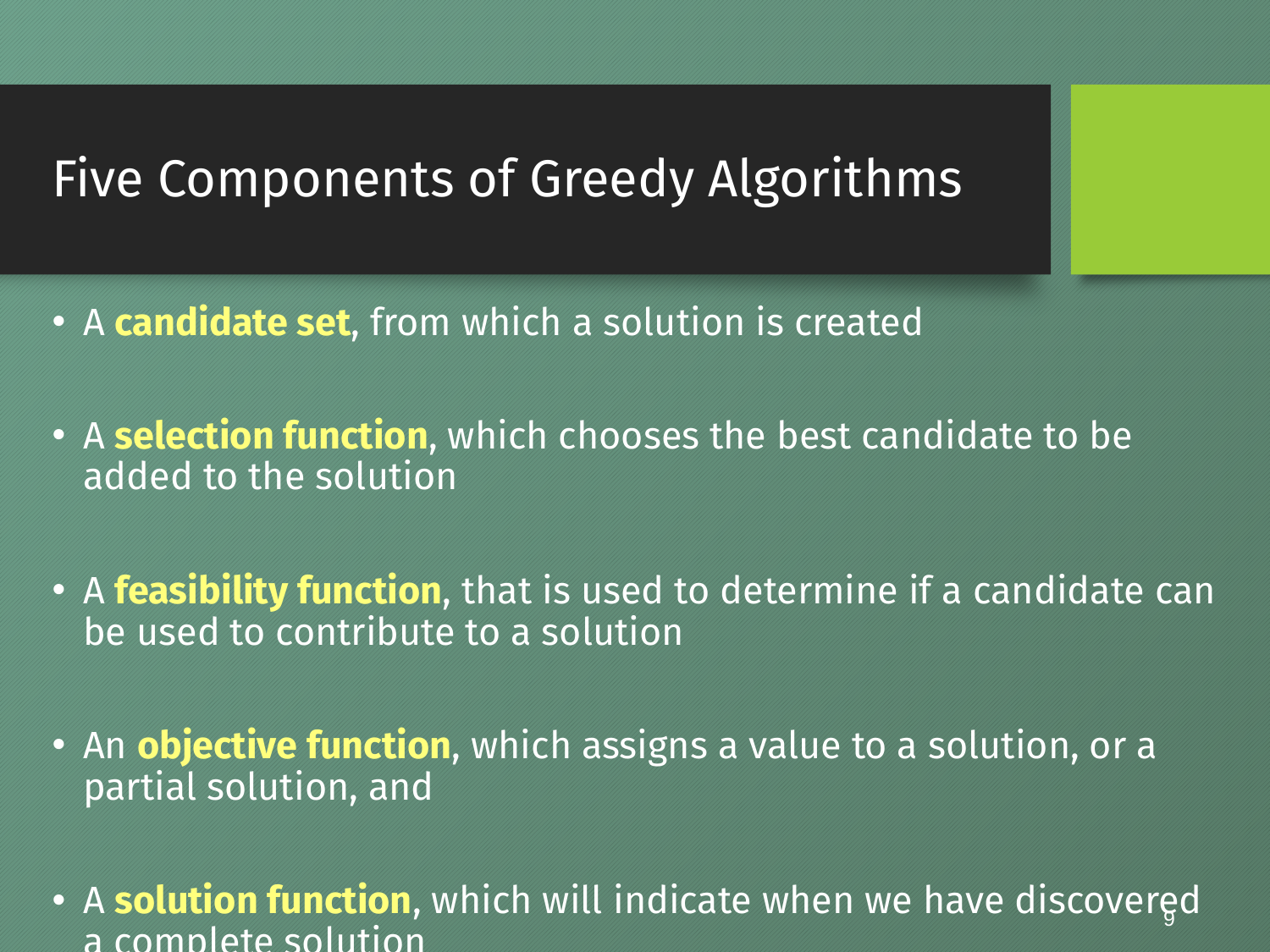

# Five Components of Greedy Algorithms
A candidate set, from which a solution is created

A selection function, which chooses the best candidate to be added to the solution

A feasibility function, that is used to determine if a candidate can be used to contribute to a solution

An objective function, which assigns a value to a solution, or a partial solution, and

A solution function, which will indicate when we have discovered a complete solution